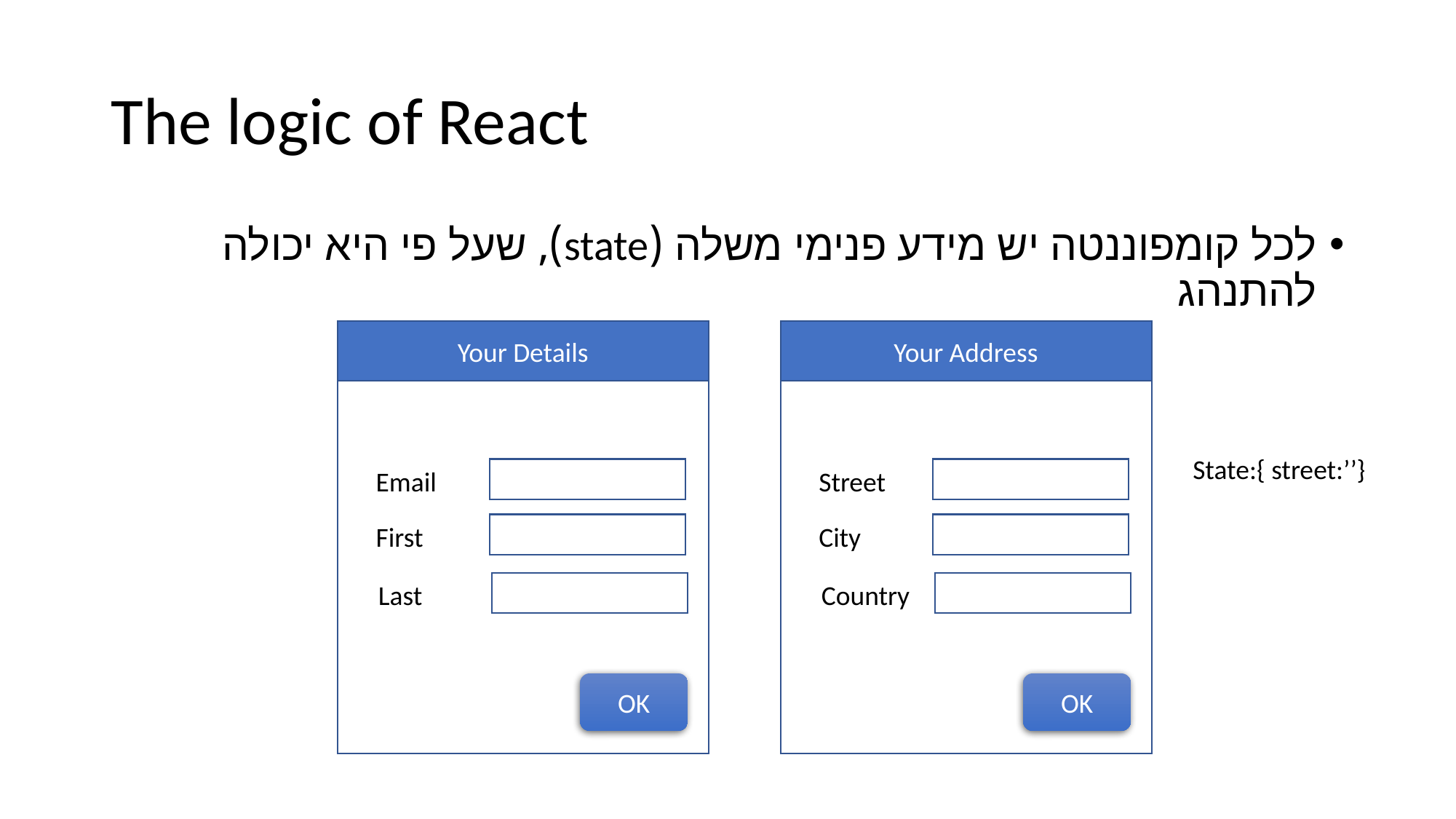

# The logic of React
לכל קומפוננטה יש מידע פנימי משלה (state), שעל פי היא יכולה להתנהג

Your Details

Your Address
State:{ street:’’}
Email

Street

First

City

Last

Country

OK
OK